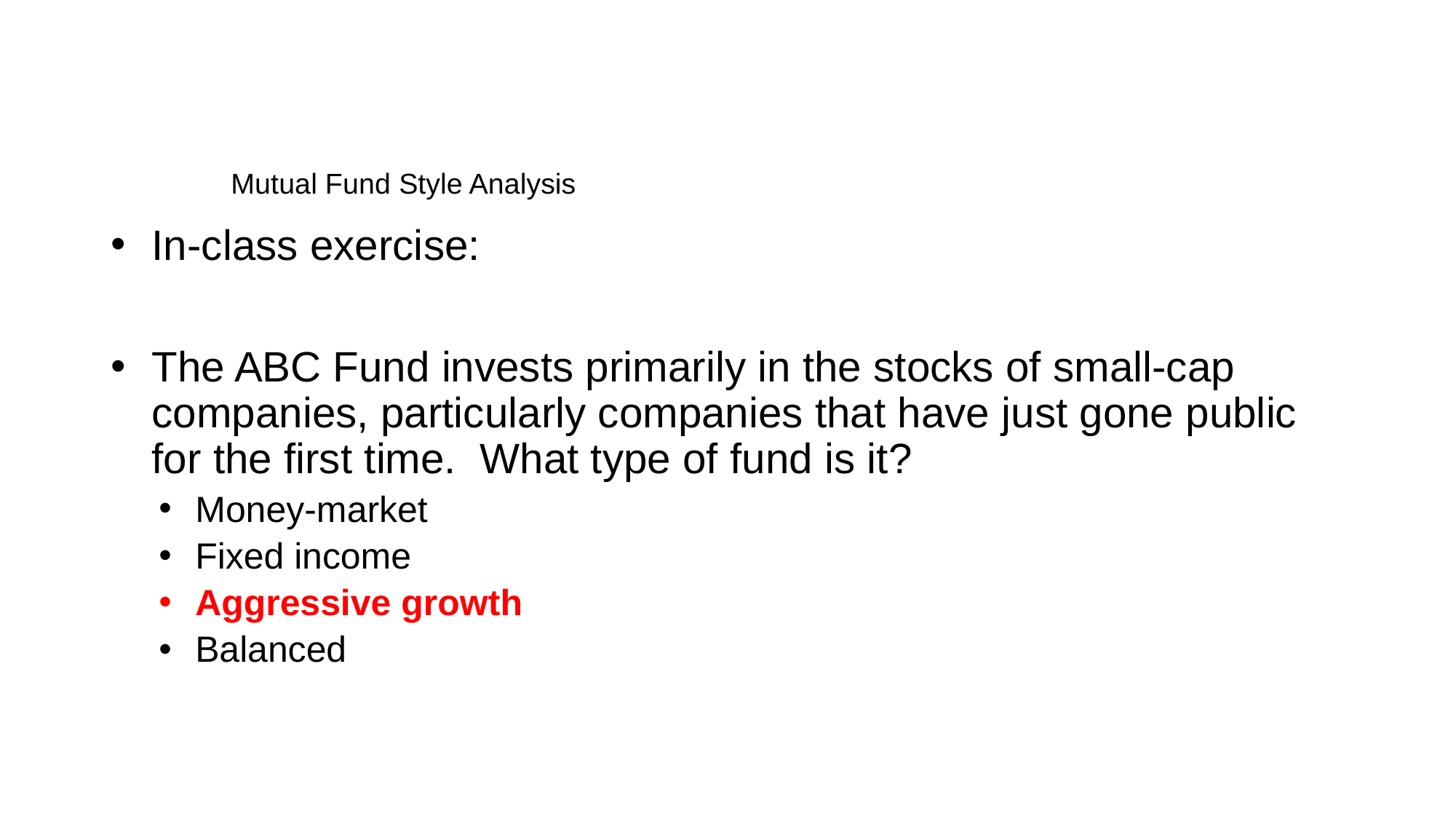

# Mutual Fund Style Analysis
In-class exercise:

The ABC Fund invests primarily in the stocks of small-cap companies, particularly companies that have just gone public for the first time.  What type of fund is it?
Money-market
Fixed income
Aggressive growth
Balanced